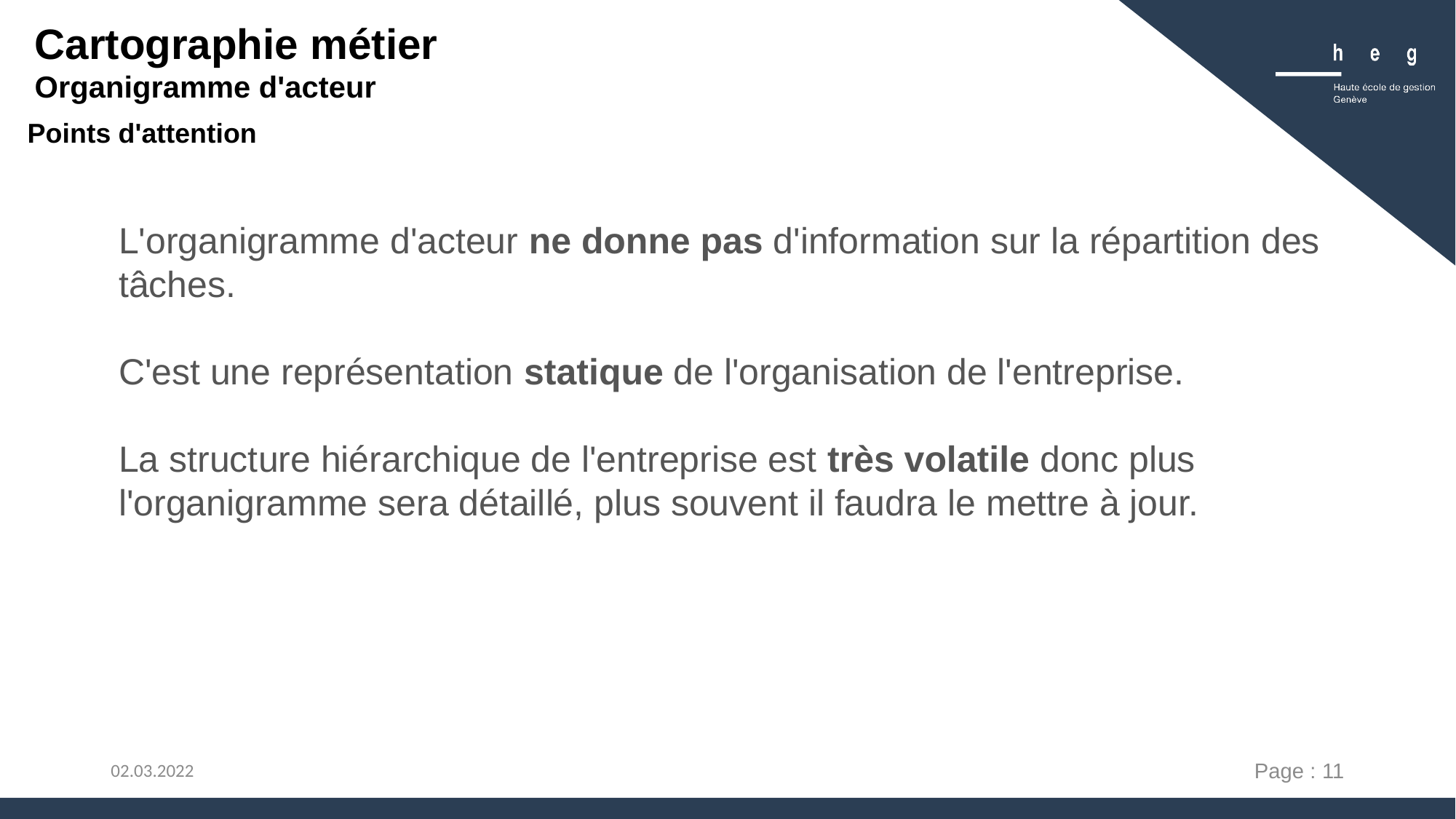

Cartographie métier
Organigramme d'acteur
Points d'attention
L'organigramme d'acteur ne donne pas d'information sur la répartition des tâches.

C'est une représentation statique de l'organisation de l'entreprise.

La structure hiérarchique de l'entreprise est très volatile donc plus l'organigramme sera détaillé, plus souvent il faudra le mettre à jour.
Page : 11